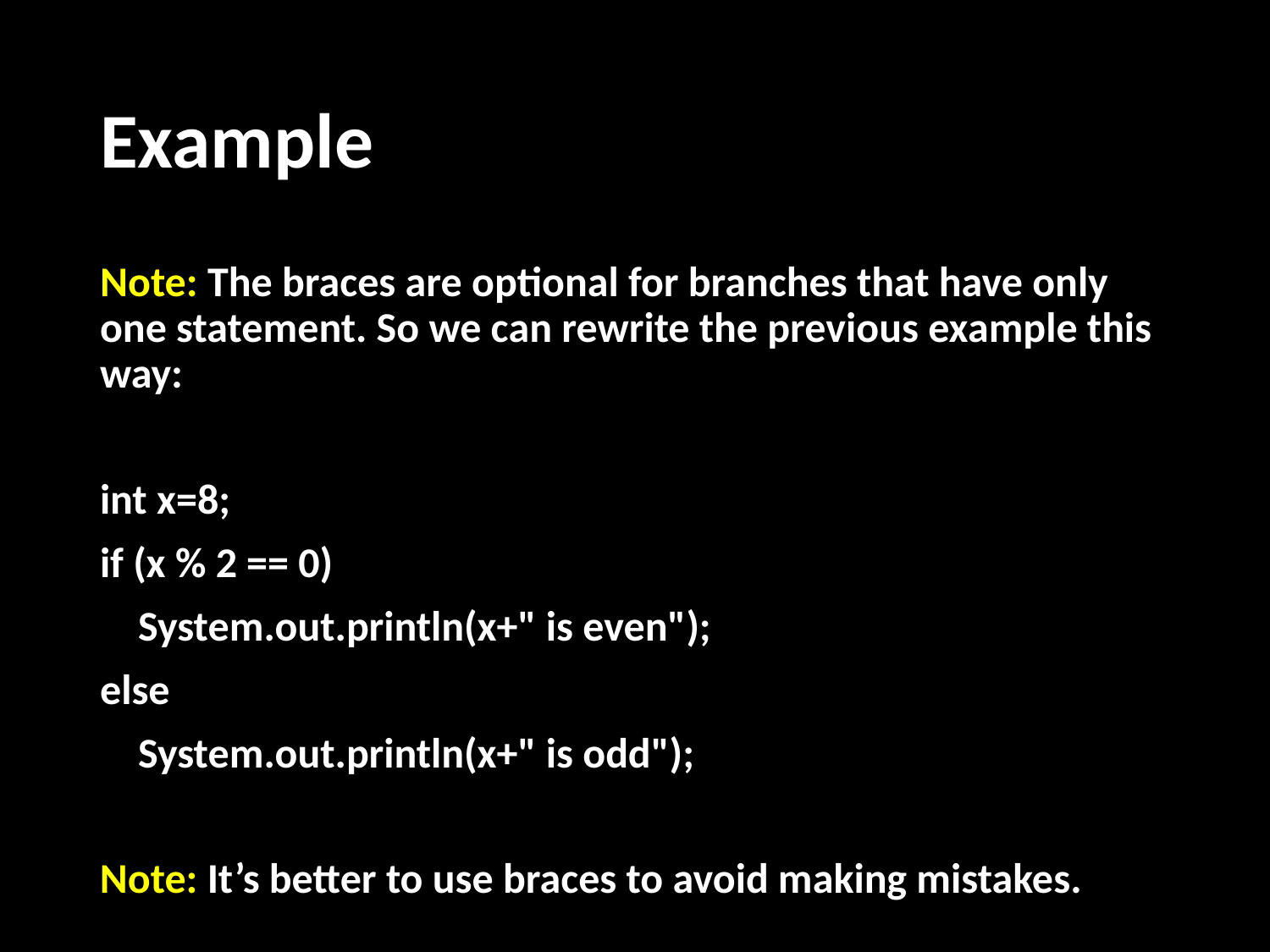

# Example
Note: The braces are optional for branches that have only one statement. So we can rewrite the previous example this way:

int x=8;
if (x % 2 == 0)
    System.out.println(x+" is even");
else
    System.out.println(x+" is odd");

Note: It’s better to use braces to avoid making mistakes.